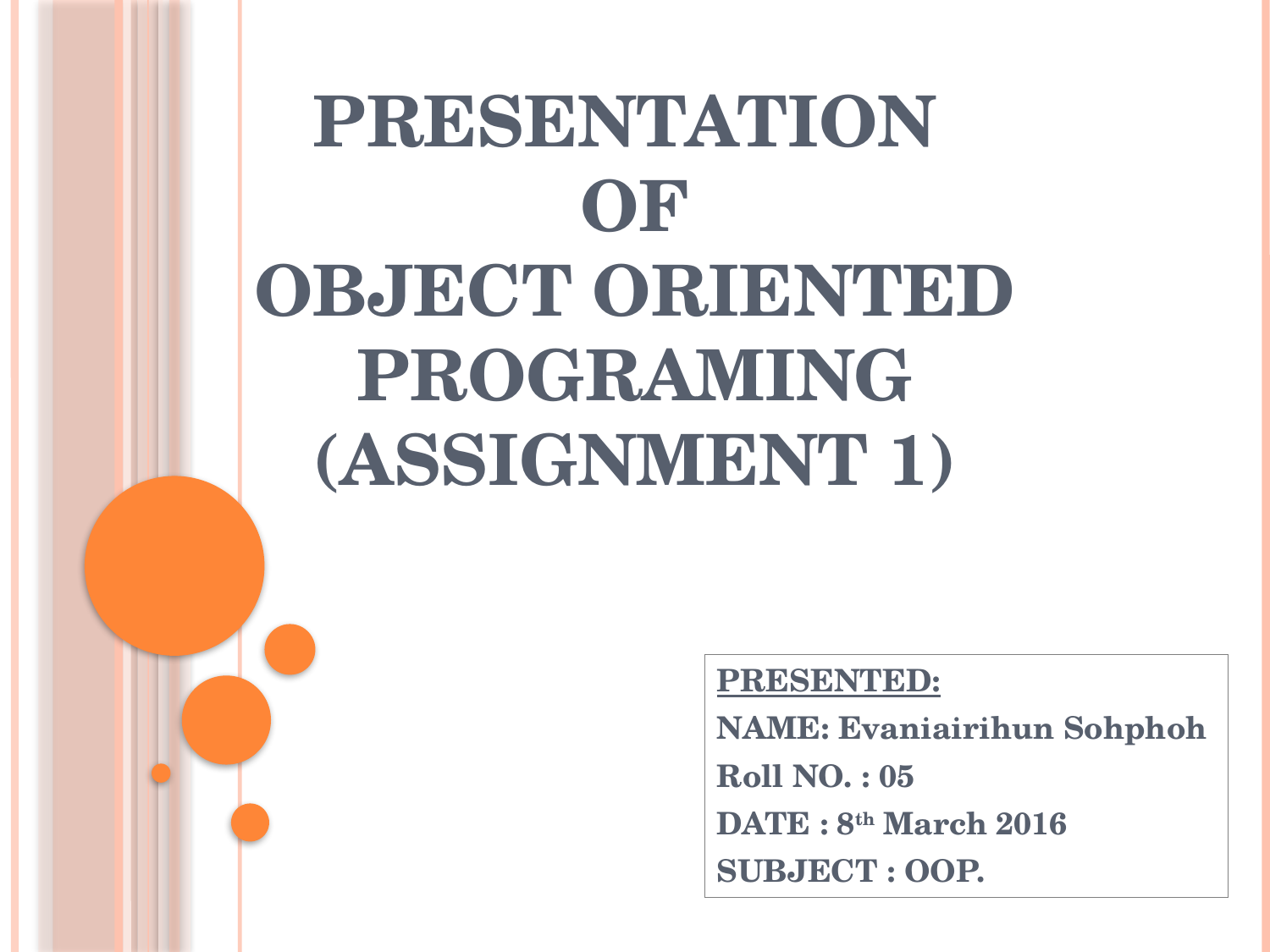

# PRESENTATION OF OBJECT ORIENTED PROGRAMING (Assignment 1)
PRESENTED:
NAME: Evaniairihun Sohphoh
Roll NO. : 05
DATE : 8th March 2016
SUBJECT : OOP.